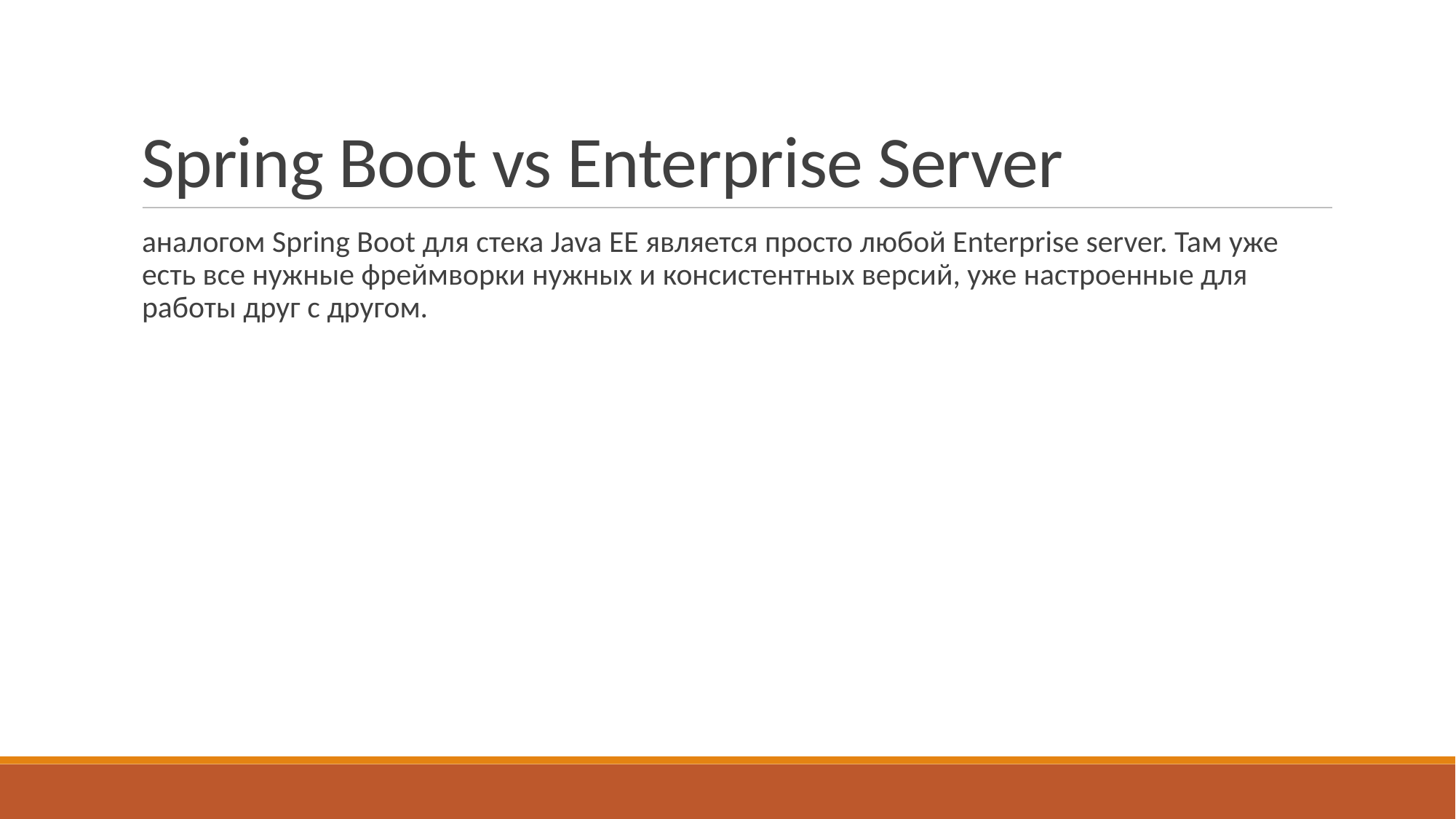

Spring Boot vs Enterprise Server
аналогом Spring Boot для стека Java EE является просто любой Enterprise server. Там уже есть все нужные фреймворки нужных и консистентных версий, уже настроенные для работы друг с другом.